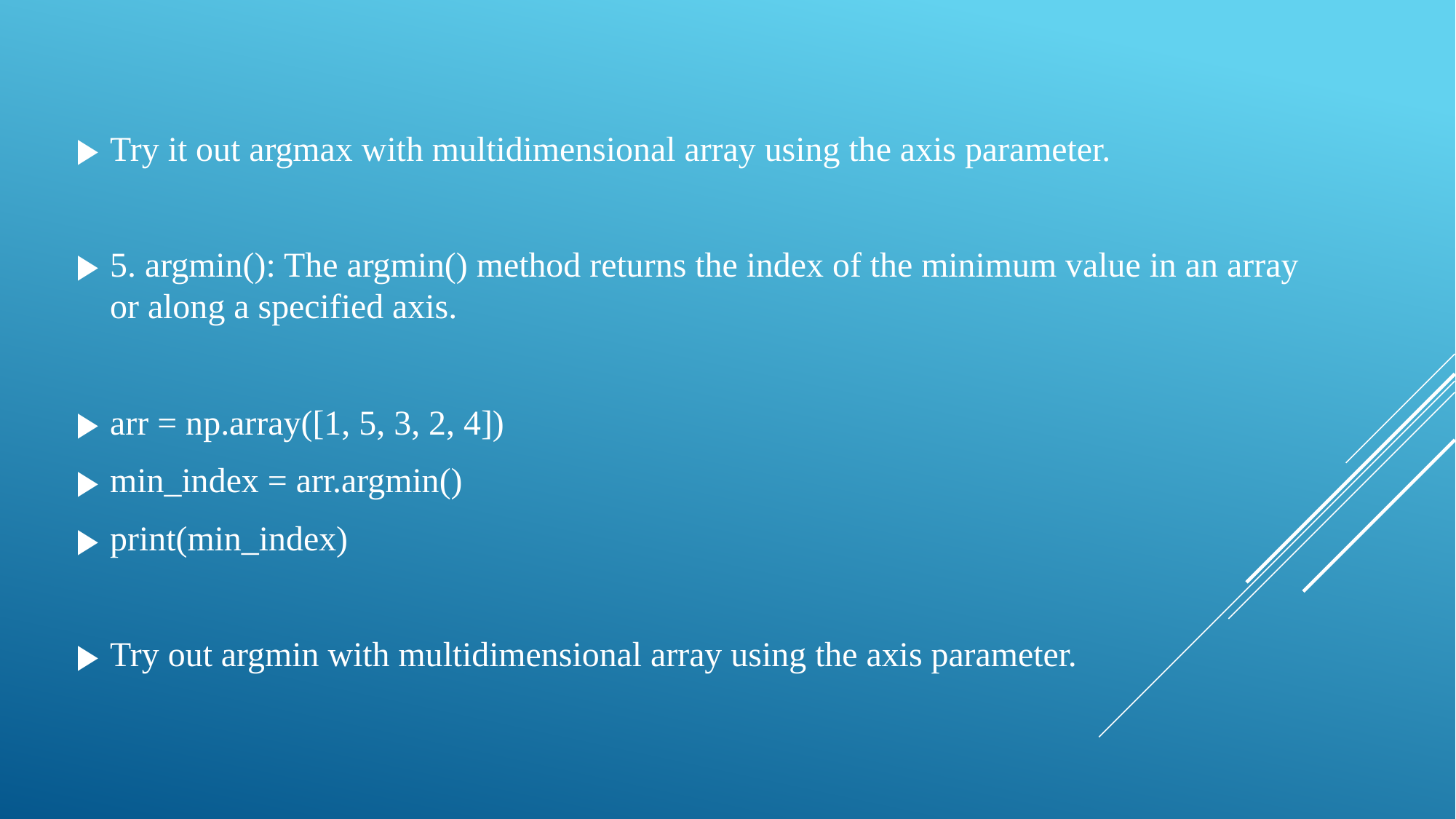

Try it out argmax with multidimensional array using the axis parameter.

5. argmin(): The argmin() method returns the index of the minimum value in an array or along a specified axis.

arr = np.array([1, 5, 3, 2, 4])
min_index = arr.argmin()
print(min_index)

Try out argmin with multidimensional array using the axis parameter.